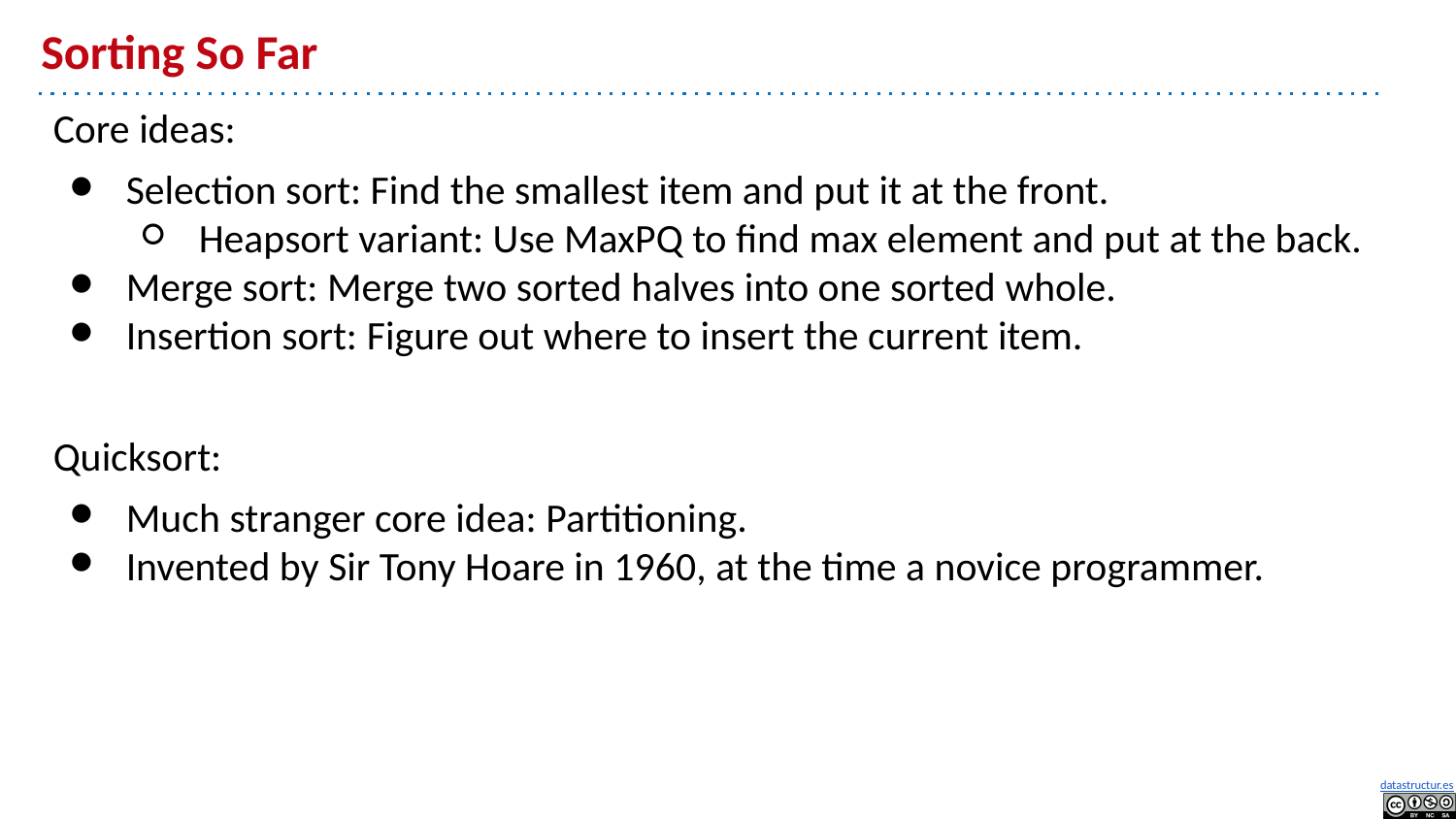

# Sorting So Far
Core ideas:
Selection sort: Find the smallest item and put it at the front.
Heapsort variant: Use MaxPQ to find max element and put at the back.
Merge sort: Merge two sorted halves into one sorted whole.
Insertion sort: Figure out where to insert the current item.

Quicksort:
Much stranger core idea: Partitioning.
Invented by Sir Tony Hoare in 1960, at the time a novice programmer.